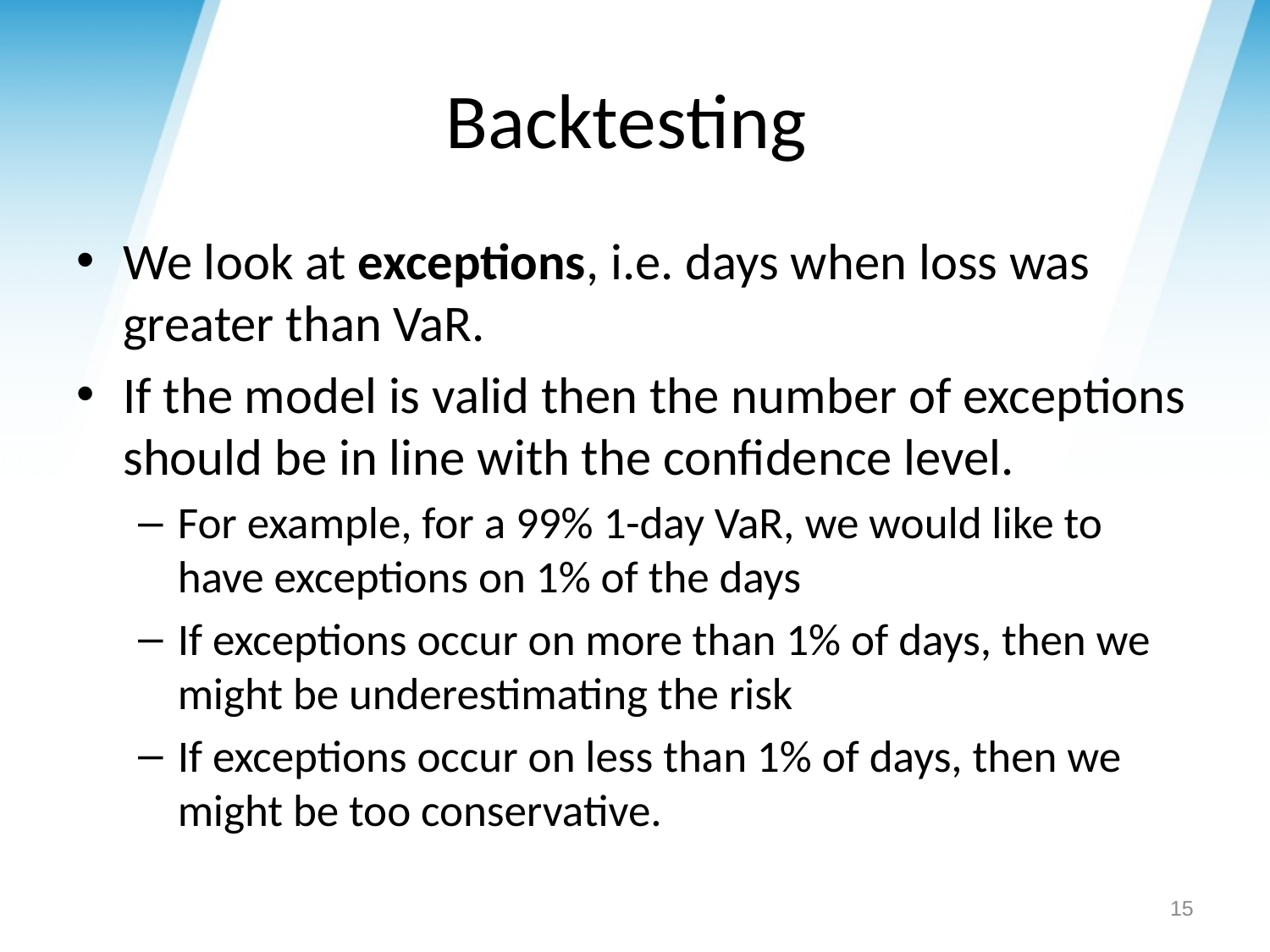

# Backtesting
We look at exceptions, i.e. days when loss was greater than VaR.
If the model is valid then the number of exceptions should be in line with the confidence level.
For example, for a 99% 1-day VaR, we would like to have exceptions on 1% of the days
If exceptions occur on more than 1% of days, then we might be underestimating the risk
If exceptions occur on less than 1% of days, then we might be too conservative.

15